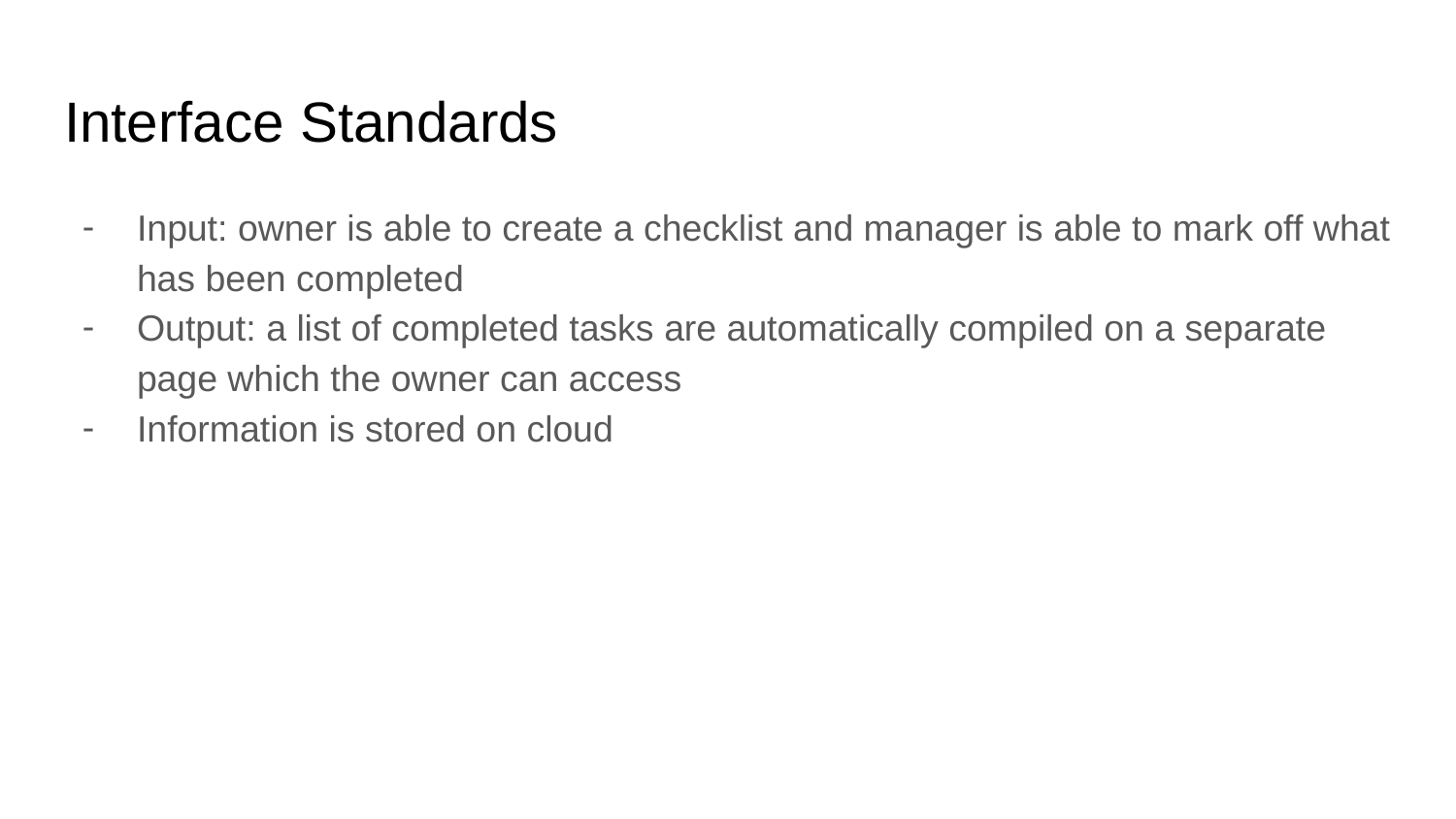

# Interface Standards
Input: owner is able to create a checklist and manager is able to mark off what has been completed
Output: a list of completed tasks are automatically compiled on a separate page which the owner can access
Information is stored on cloud